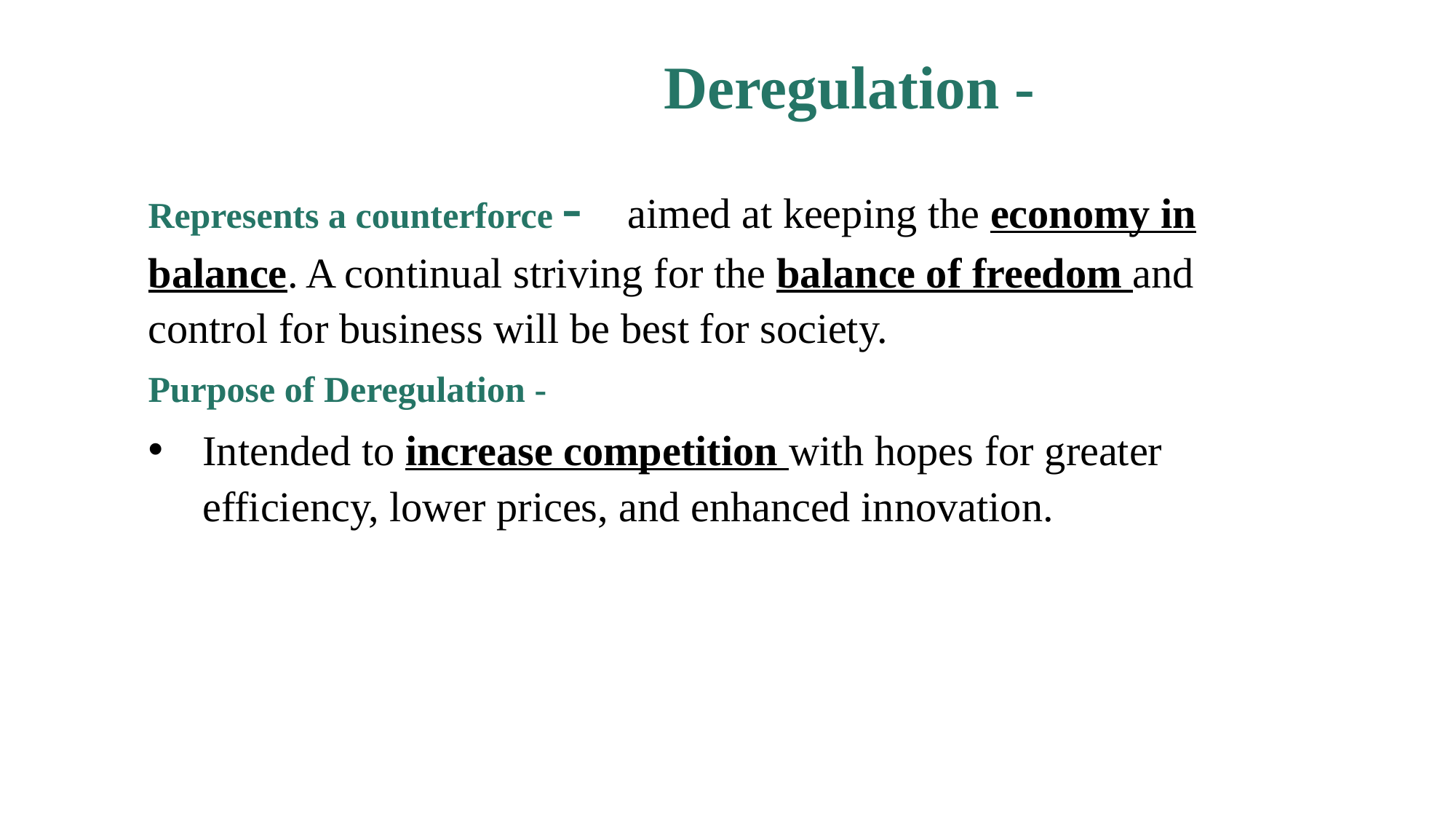

# Deregulation -
Represents a counterforce -   aimed at keeping the economy in balance. A continual striving for the balance of freedom and control for business will be best for society.
Purpose of Deregulation -
Intended to increase competition with hopes for greater efficiency, lower prices, and enhanced innovation.